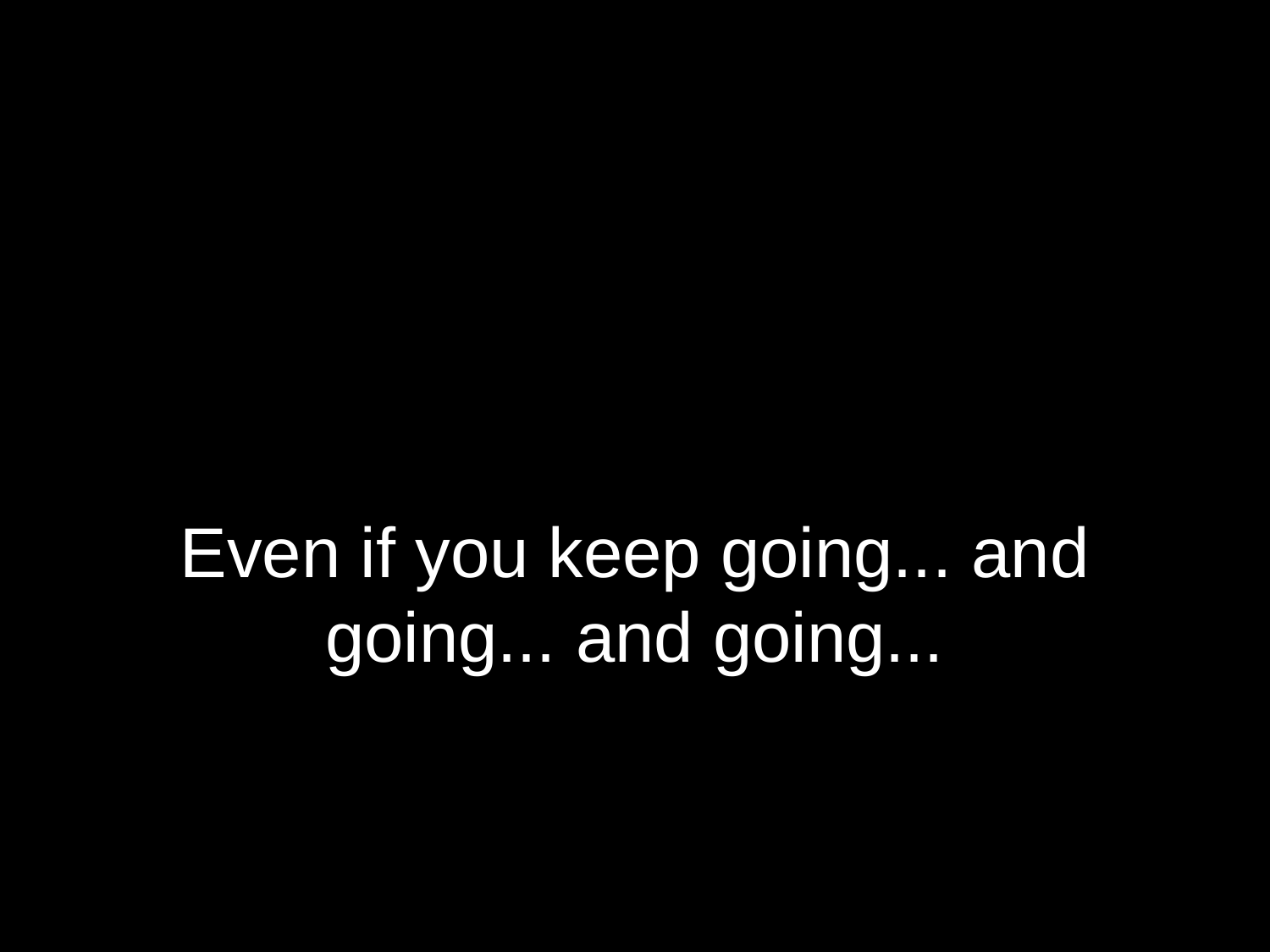

# Even if you keep going... and going... and going...